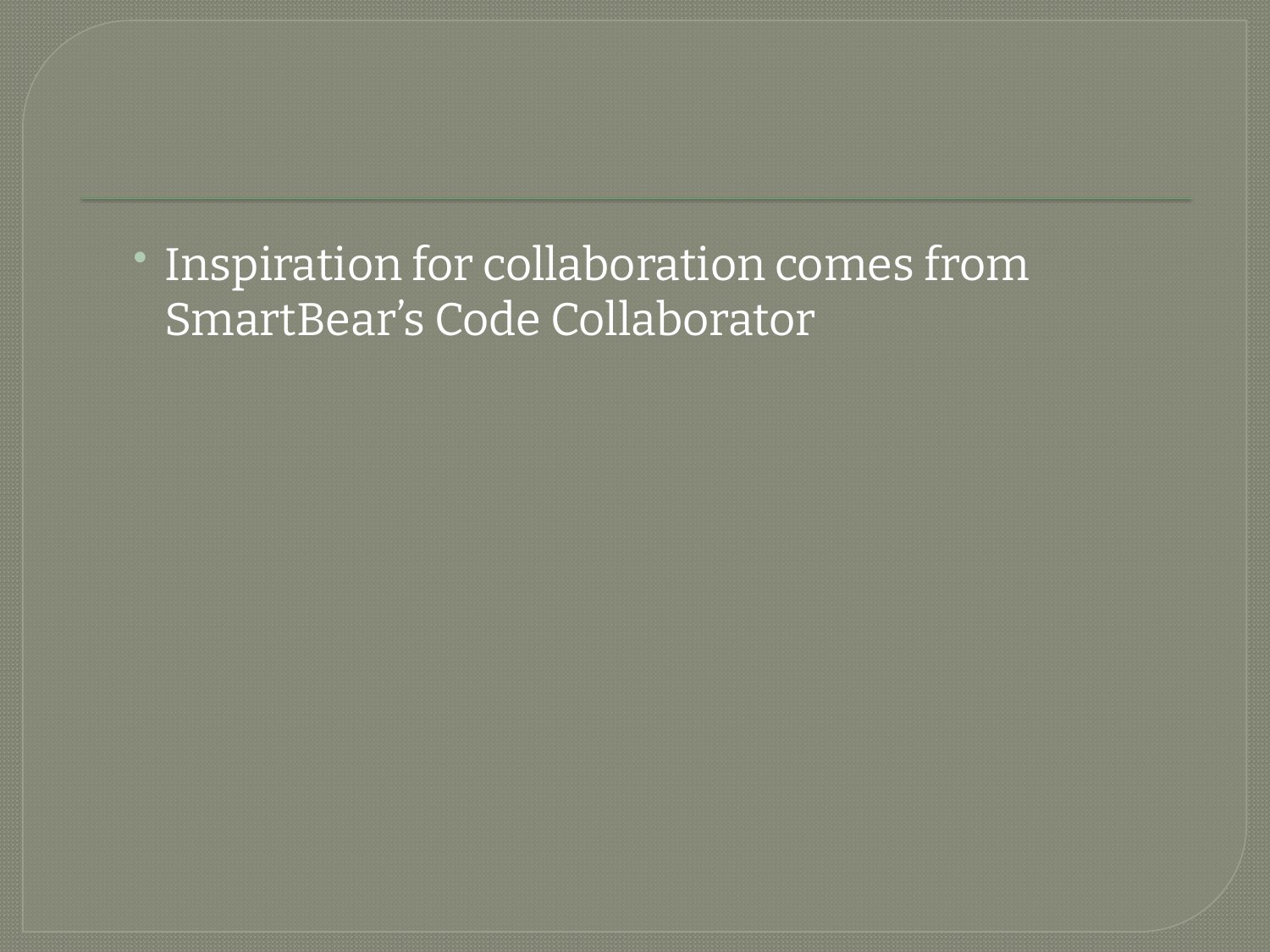

#
Inspiration for collaboration comes from SmartBear’s Code Collaborator